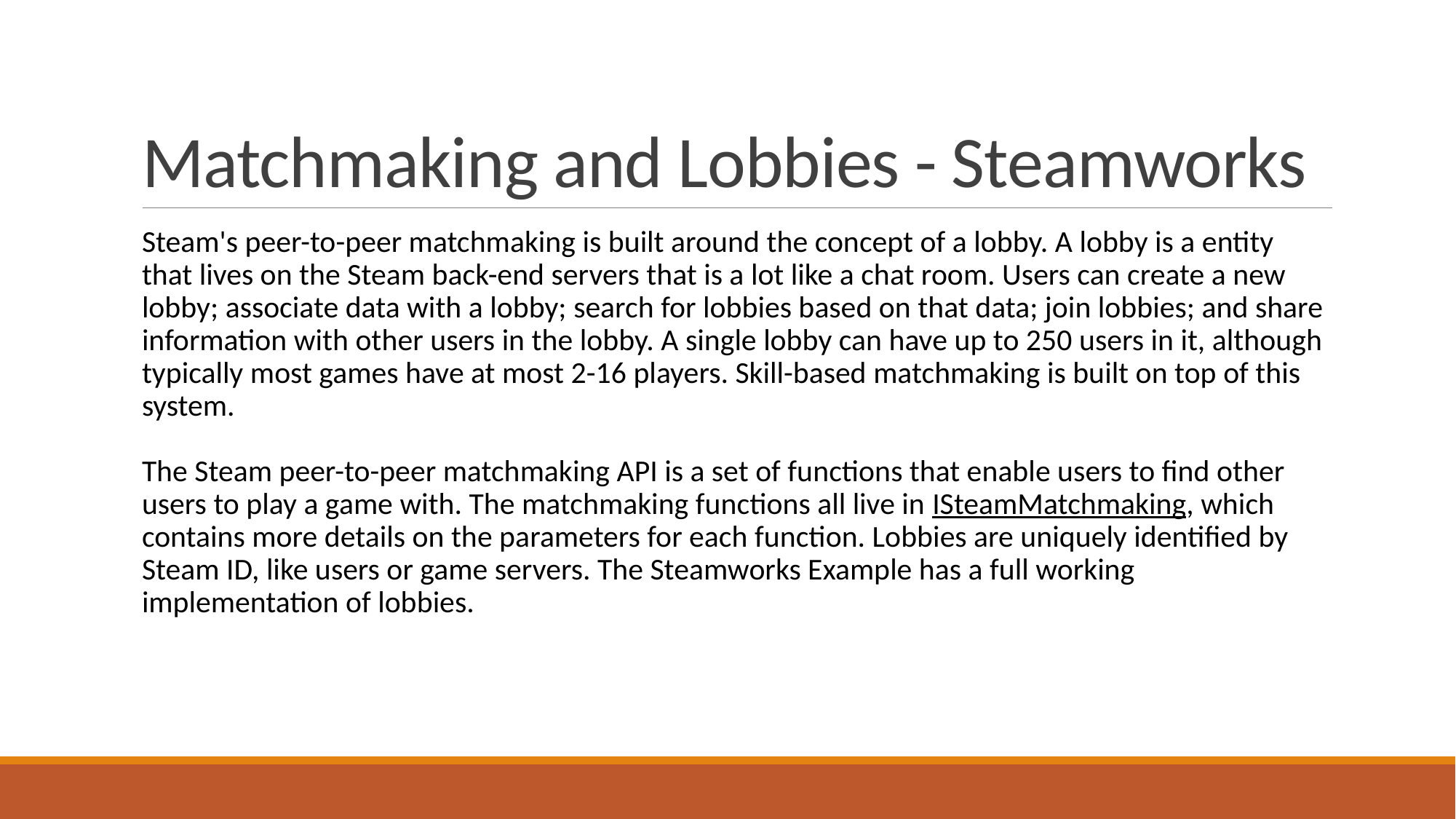

# Matchmaking and Lobbies - Steamworks
Steam's peer-to-peer matchmaking is built around the concept of a lobby. A lobby is a entity that lives on the Steam back-end servers that is a lot like a chat room. Users can create a new lobby; associate data with a lobby; search for lobbies based on that data; join lobbies; and share information with other users in the lobby. A single lobby can have up to 250 users in it, although typically most games have at most 2-16 players. Skill-based matchmaking is built on top of this system.
The Steam peer-to-peer matchmaking API is a set of functions that enable users to find other users to play a game with. The matchmaking functions all live in ISteamMatchmaking, which contains more details on the parameters for each function. Lobbies are uniquely identified by Steam ID, like users or game servers. The Steamworks Example has a full working implementation of lobbies.